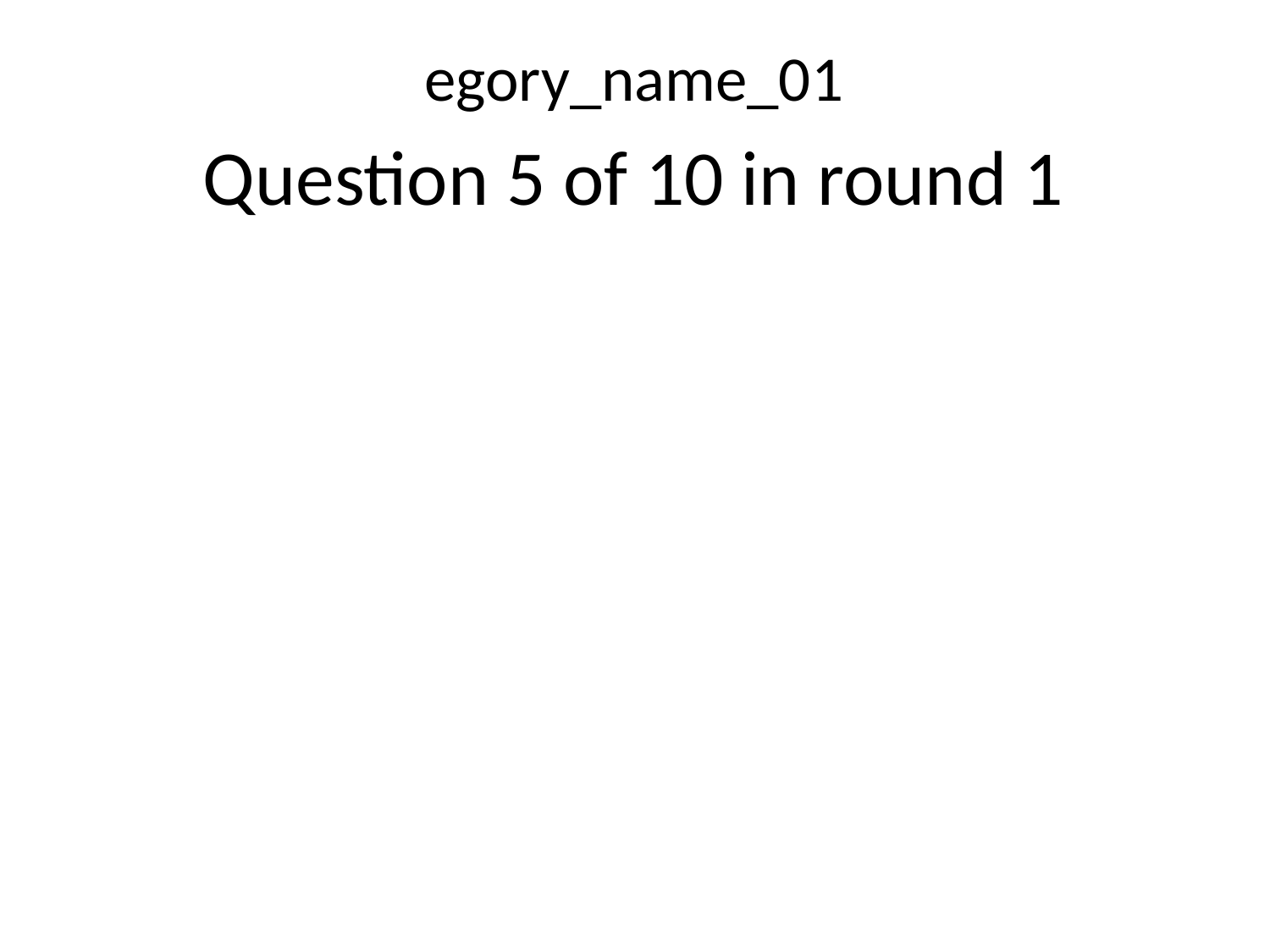

egory_name_01
Question 5 of 10 in round 1